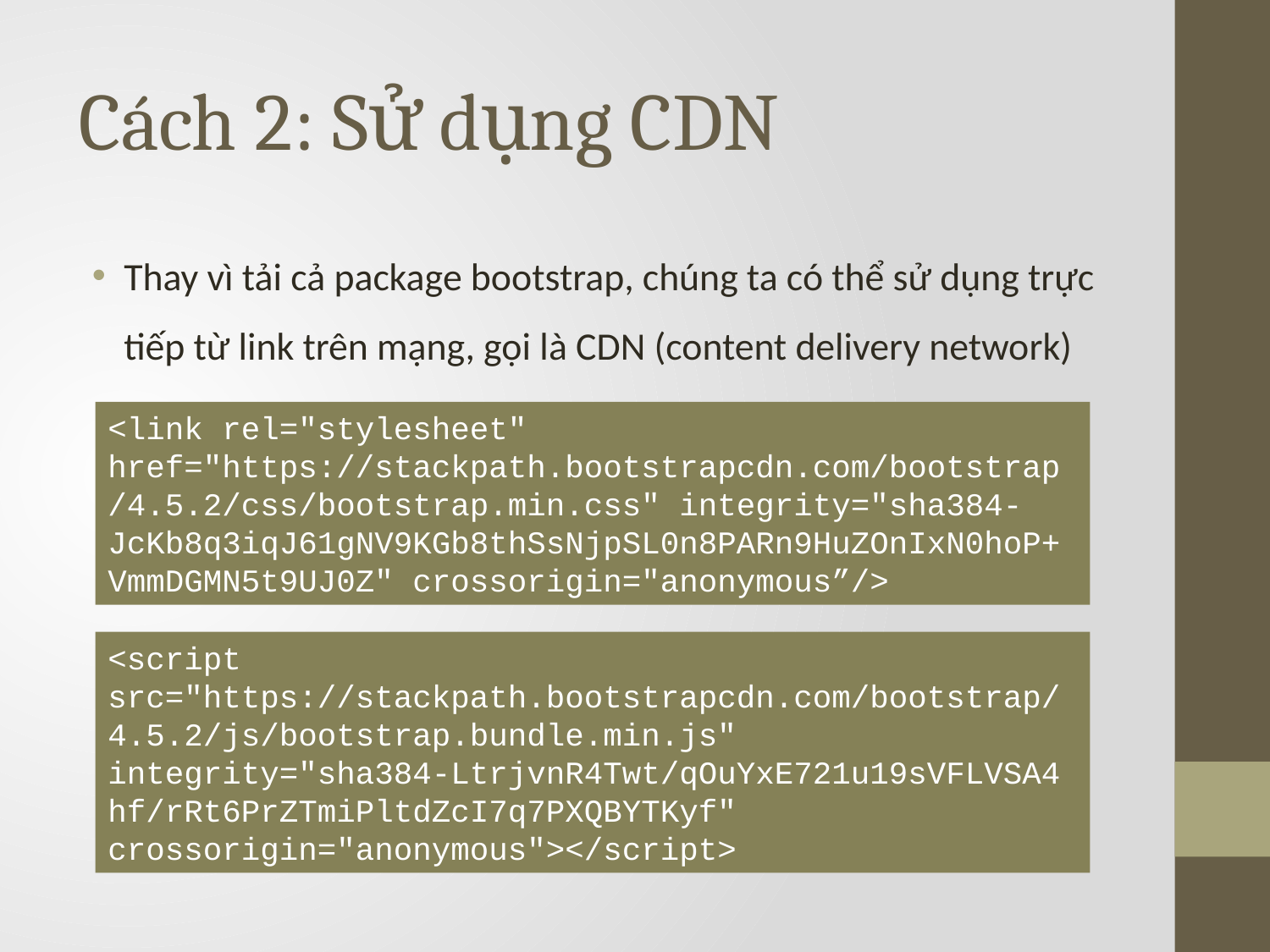

# Cách 2: Sử dụng CDN
Thay vì tải cả package bootstrap, chúng ta có thể sử dụng trực tiếp từ link trên mạng, gọi là CDN (content delivery network)

<link rel="stylesheet" href="https://stackpath.bootstrapcdn.com/bootstrap/4.5.2/css/bootstrap.min.css" integrity="sha384-JcKb8q3iqJ61gNV9KGb8thSsNjpSL0n8PARn9HuZOnIxN0hoP+VmmDGMN5t9UJ0Z" crossorigin="anonymous”/>
<script src="https://stackpath.bootstrapcdn.com/bootstrap/4.5.2/js/bootstrap.bundle.min.js" integrity="sha384-LtrjvnR4Twt/qOuYxE721u19sVFLVSA4hf/rRt6PrZTmiPltdZcI7q7PXQBYTKyf" crossorigin="anonymous"></script>